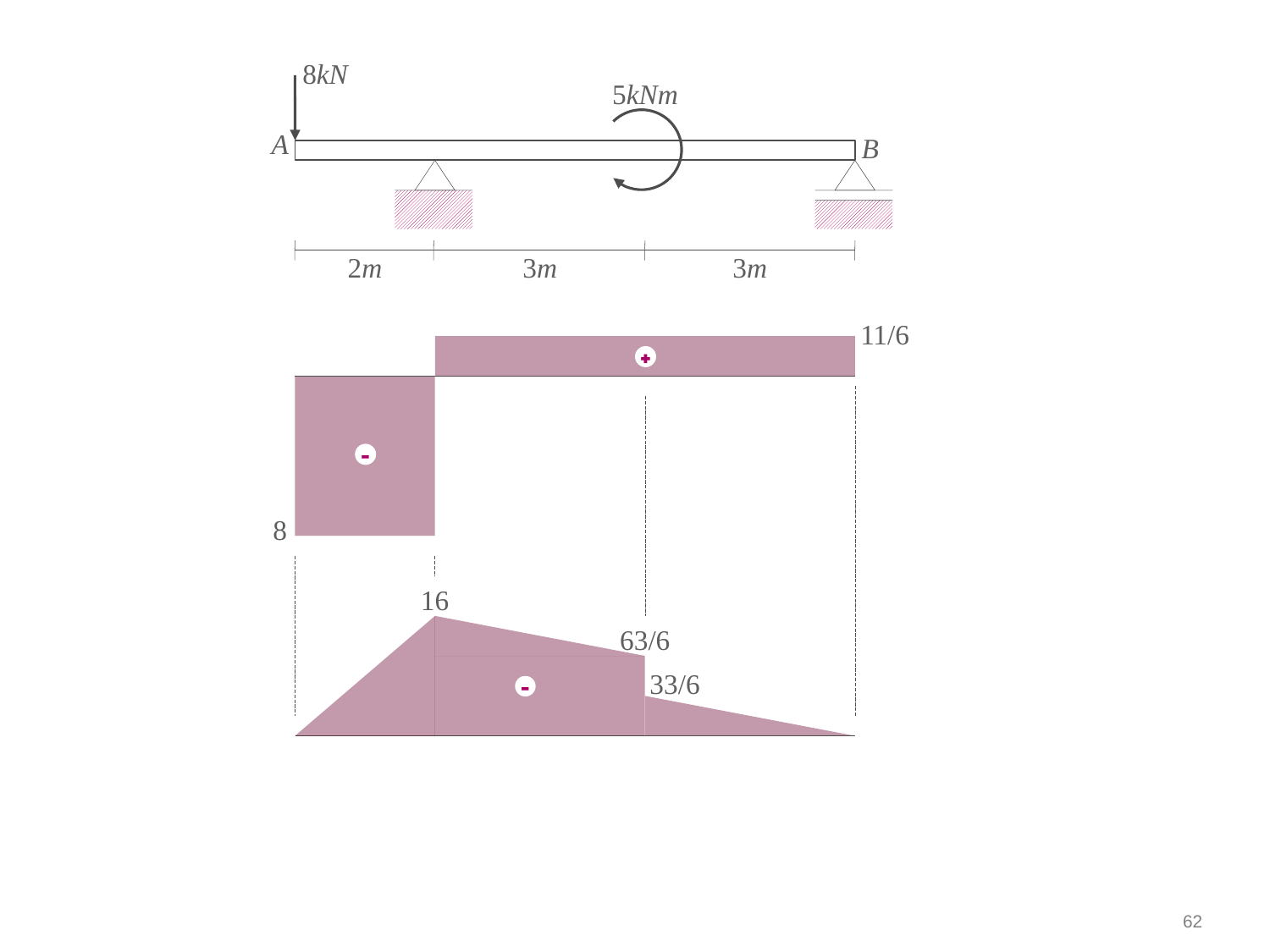

8kN
5kNm

A
B

2m
3m
3m
11/6

+

-
8
16

63/6

33/6
-